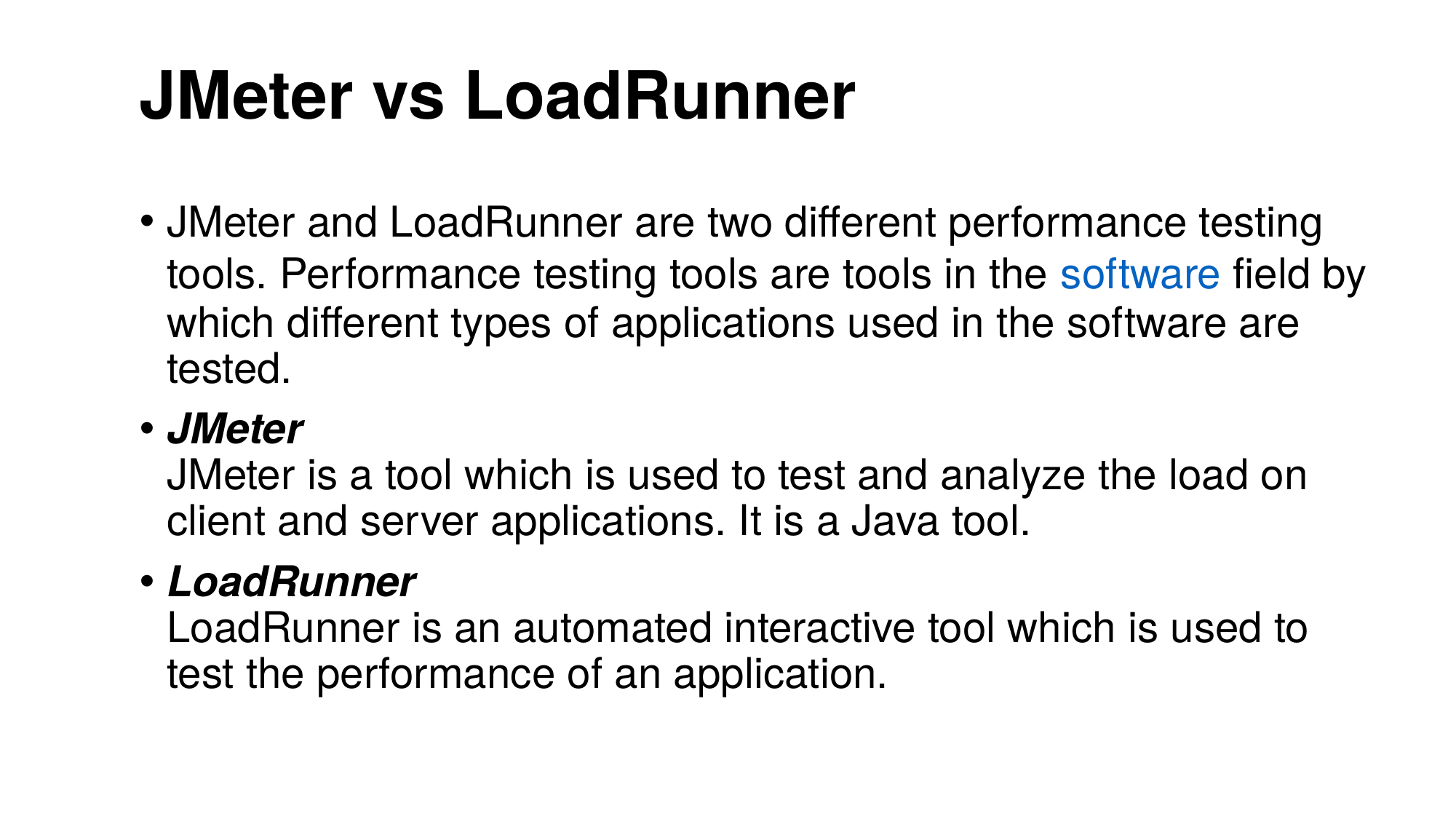

# JMeter vs LoadRunner
JMeter and LoadRunner are two different performance testing tools. Performance testing tools are tools in the software field by which different types of applications used in the software are tested.
JMeter
JMeter is a tool which is used to test and analyze the load on client and server applications. It is a Java tool.
LoadRunner
LoadRunner is an automated interactive tool which is used to test the performance of an application.